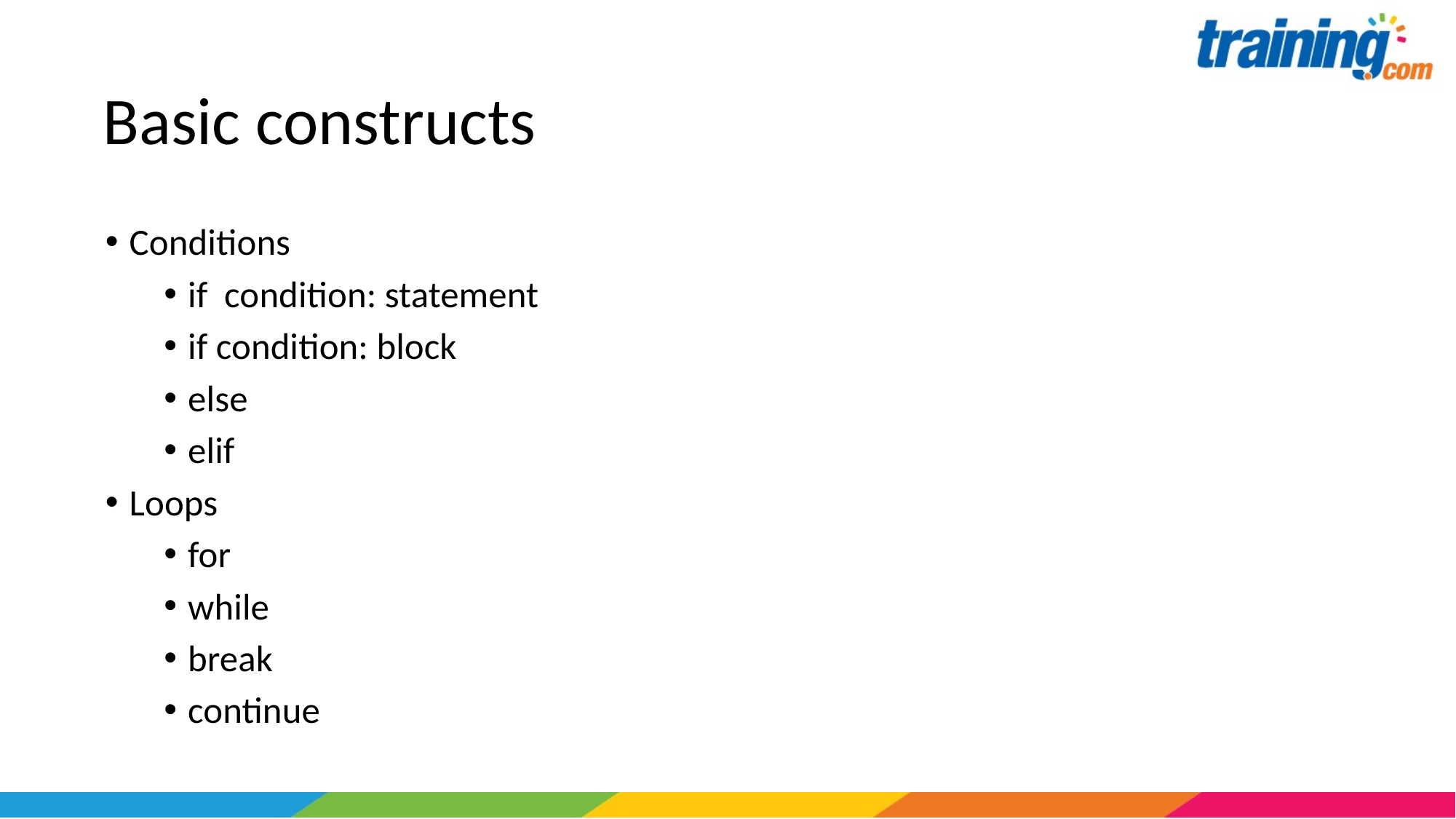

# Basic constructs
Conditions
if  condition: statement
if condition: block
else
elif
Loops
for
while
break
continue